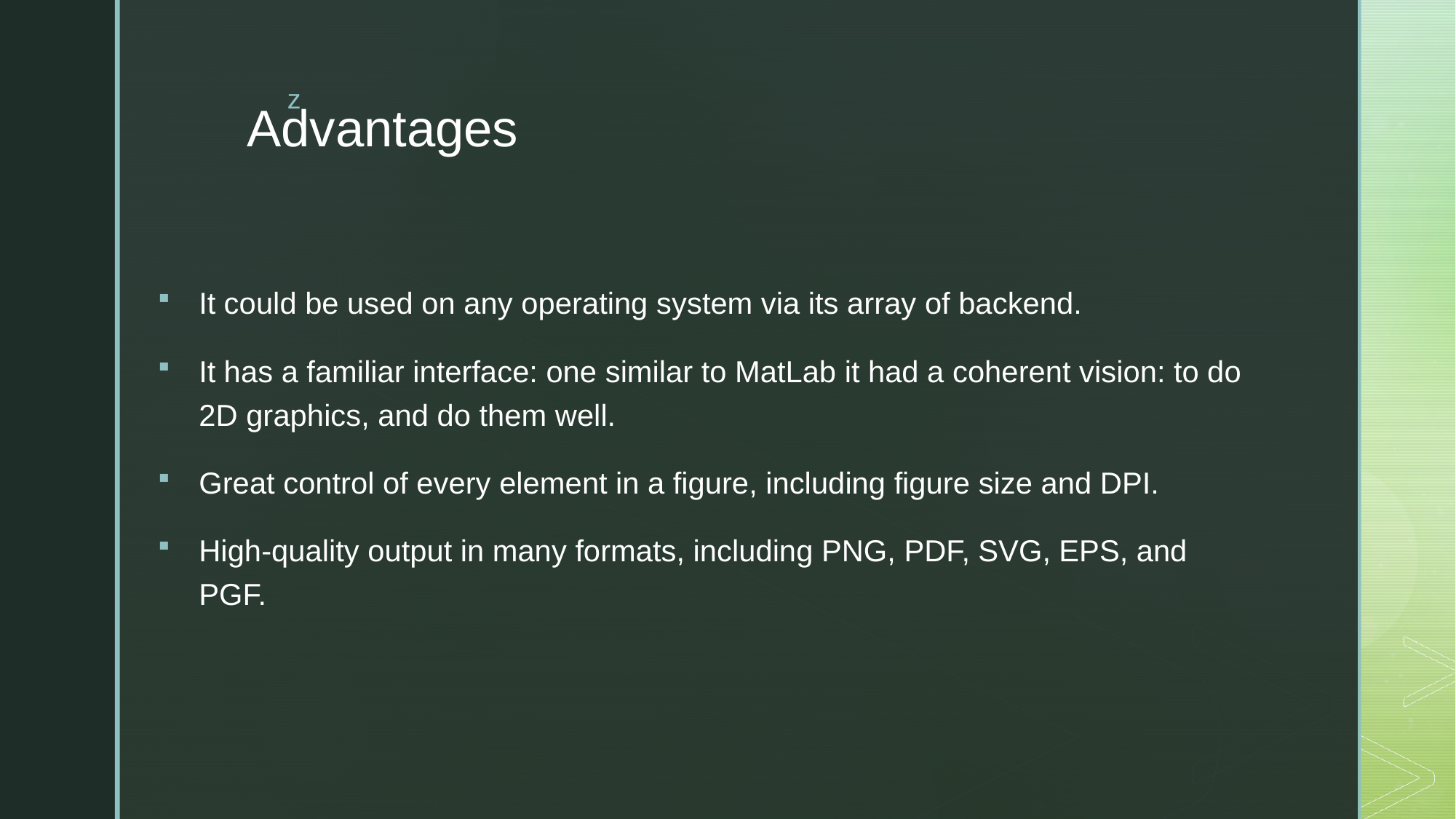

# Advantages
It could be used on any operating system via its array of backend.
It has a familiar interface: one similar to MatLab it had a coherent vision: to do 2D graphics, and do them well.
Great control of every element in a figure, including figure size and DPI.
High-quality output in many formats, including PNG, PDF, SVG, EPS, and PGF.